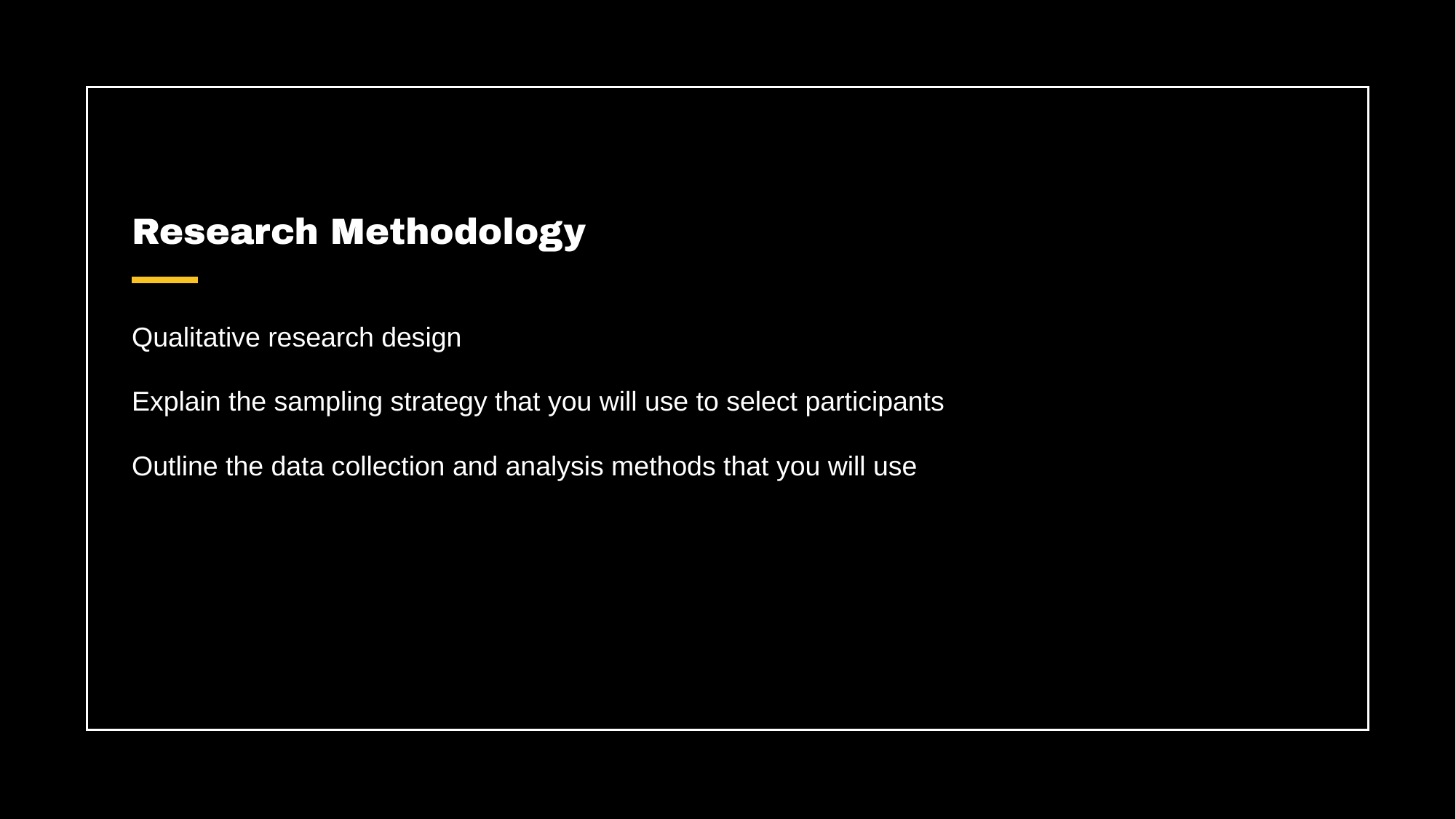

# Research Methodology
Qualitative research design
Explain the sampling strategy that you will use to select participants
Outline the data collection and analysis methods that you will use